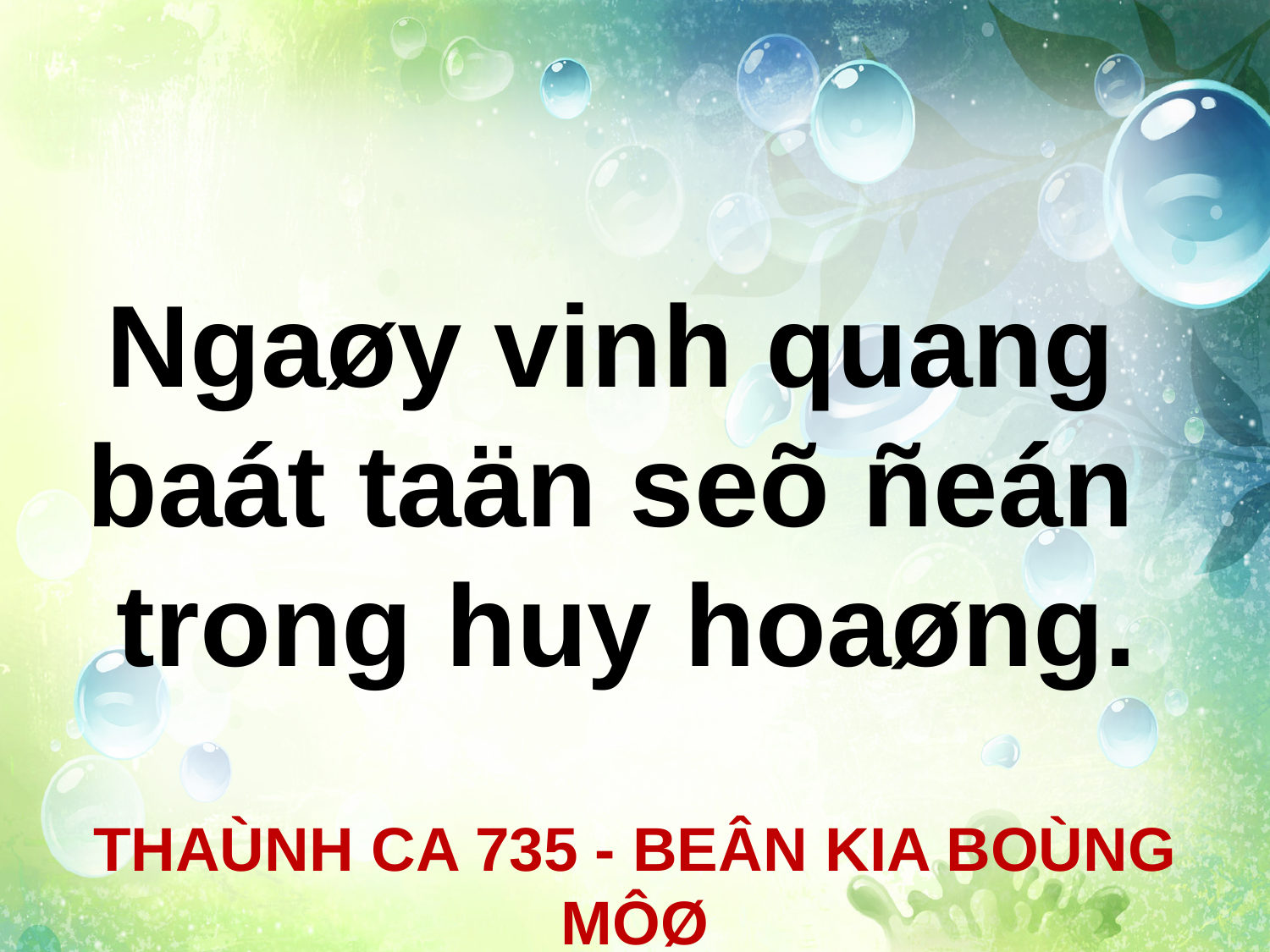

Ngaøy vinh quang
baát taän seõ ñeán
trong huy hoaøng.
THAÙNH CA 735 - BEÂN KIA BOÙNG MÔØ